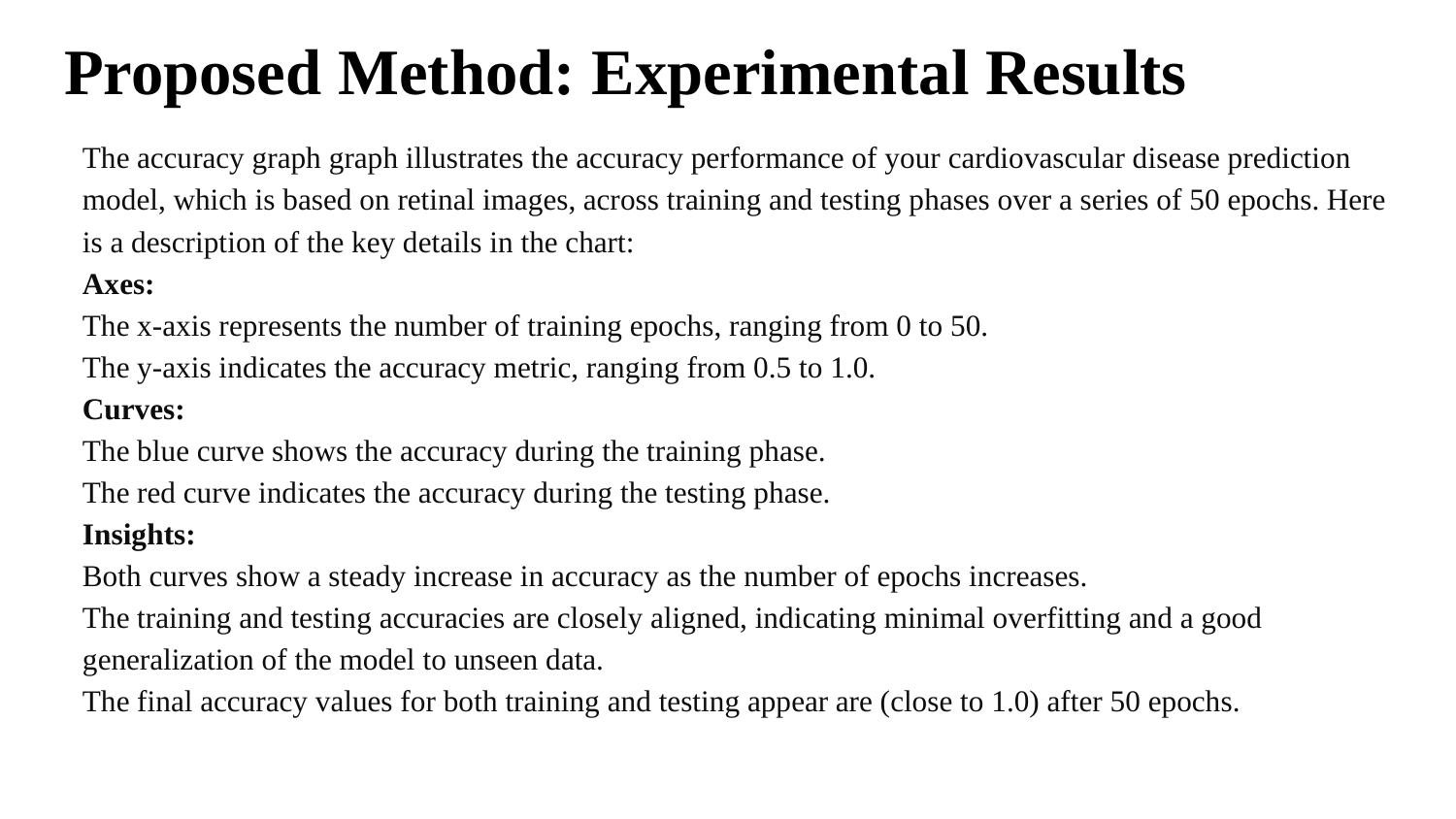

# Proposed Method: Experimental Results
The accuracy graph graph illustrates the accuracy performance of your cardiovascular disease prediction model, which is based on retinal images, across training and testing phases over a series of 50 epochs. Here is a description of the key details in the chart:
Axes:
The x-axis represents the number of training epochs, ranging from 0 to 50.
The y-axis indicates the accuracy metric, ranging from 0.5 to 1.0.
Curves:
The blue curve shows the accuracy during the training phase.
The red curve indicates the accuracy during the testing phase.
Insights:
Both curves show a steady increase in accuracy as the number of epochs increases.
The training and testing accuracies are closely aligned, indicating minimal overfitting and a good generalization of the model to unseen data.
The final accuracy values for both training and testing appear are (close to 1.0) after 50 epochs.